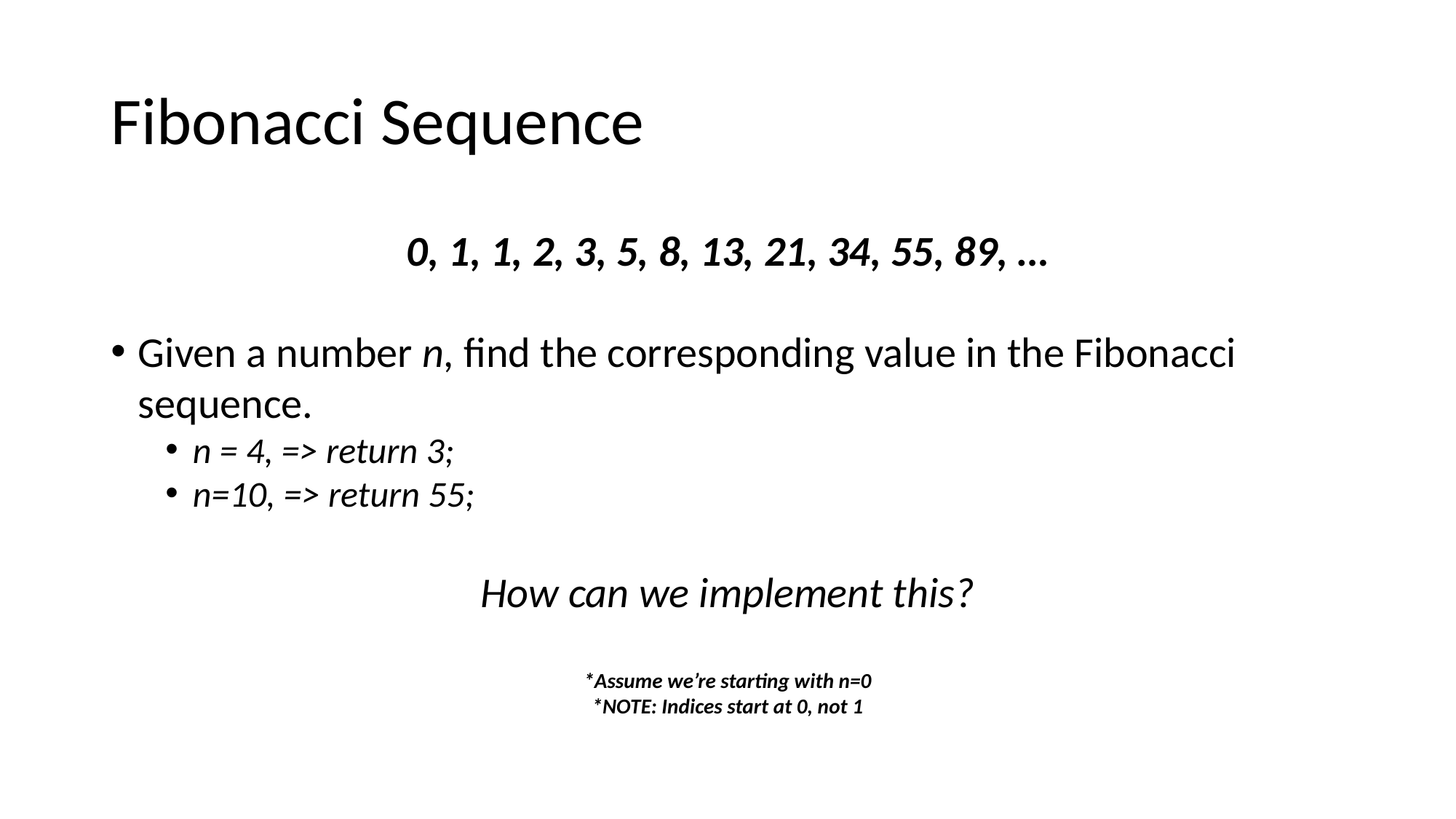

# Fibonacci Sequence
0, 1, 1, 2, 3, 5, 8, 13, 21, 34, 55, 89, …

Given a number n, find the corresponding value in the Fibonacci sequence.
n = 4, => return 3;
n=10, => return 55;

How can we implement this?

*Assume we’re starting with n=0
*NOTE: Indices start at 0, not 1